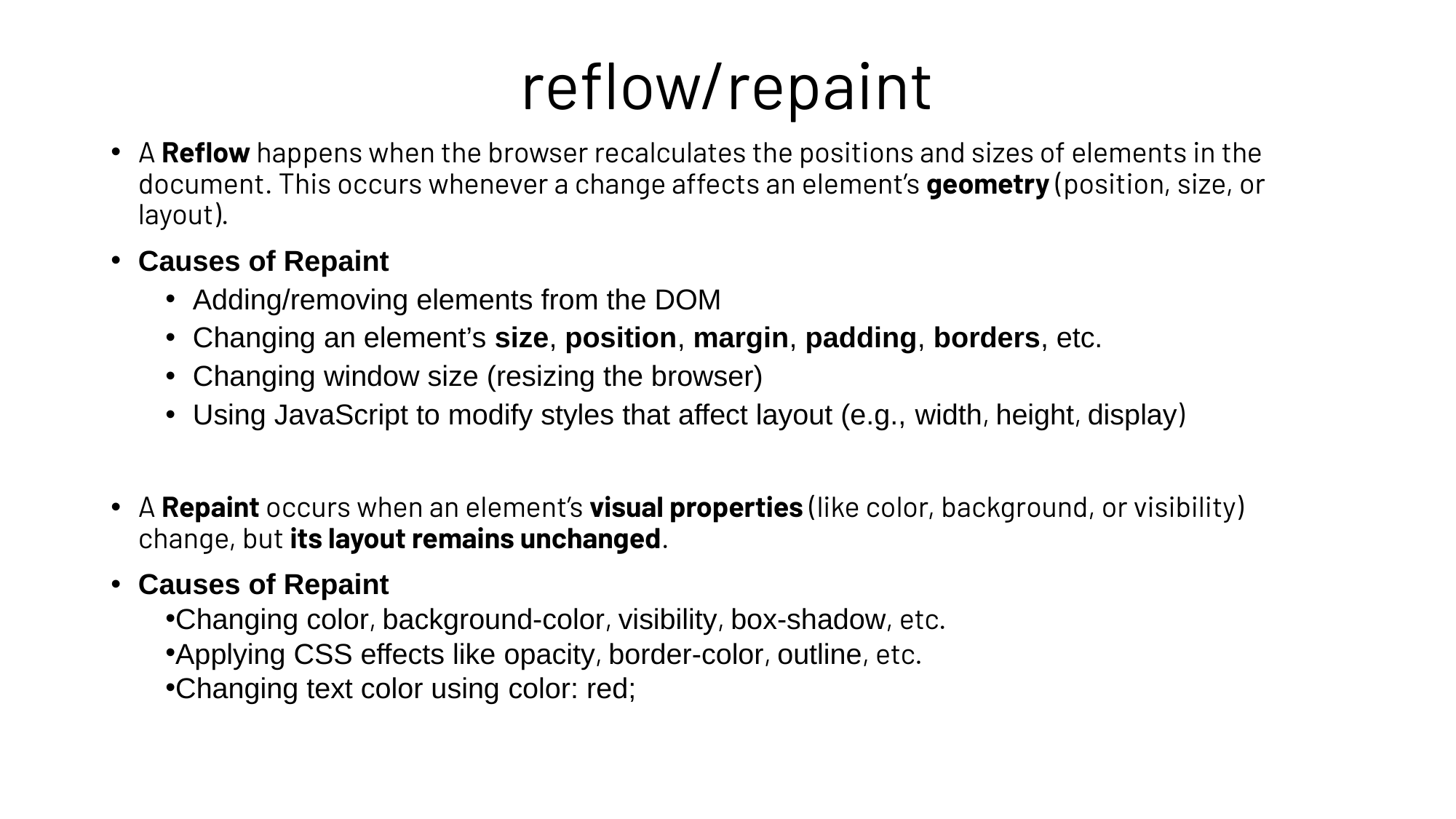

# reflow/repaint
A Reflow happens when the browser recalculates the positions and sizes of elements in the document. This occurs whenever a change affects an element’s geometry (position, size, or layout).
Causes of Repaint
Adding/removing elements from the DOM
Changing an element’s size, position, margin, padding, borders, etc.
Changing window size (resizing the browser)
Using JavaScript to modify styles that affect layout (e.g., width, height, display)

A Repaint occurs when an element’s visual properties (like color, background, or visibility) change, but its layout remains unchanged.
Causes of Repaint
Changing color, background-color, visibility, box-shadow, etc.
Applying CSS effects like opacity, border-color, outline, etc.
Changing text color using color: red;